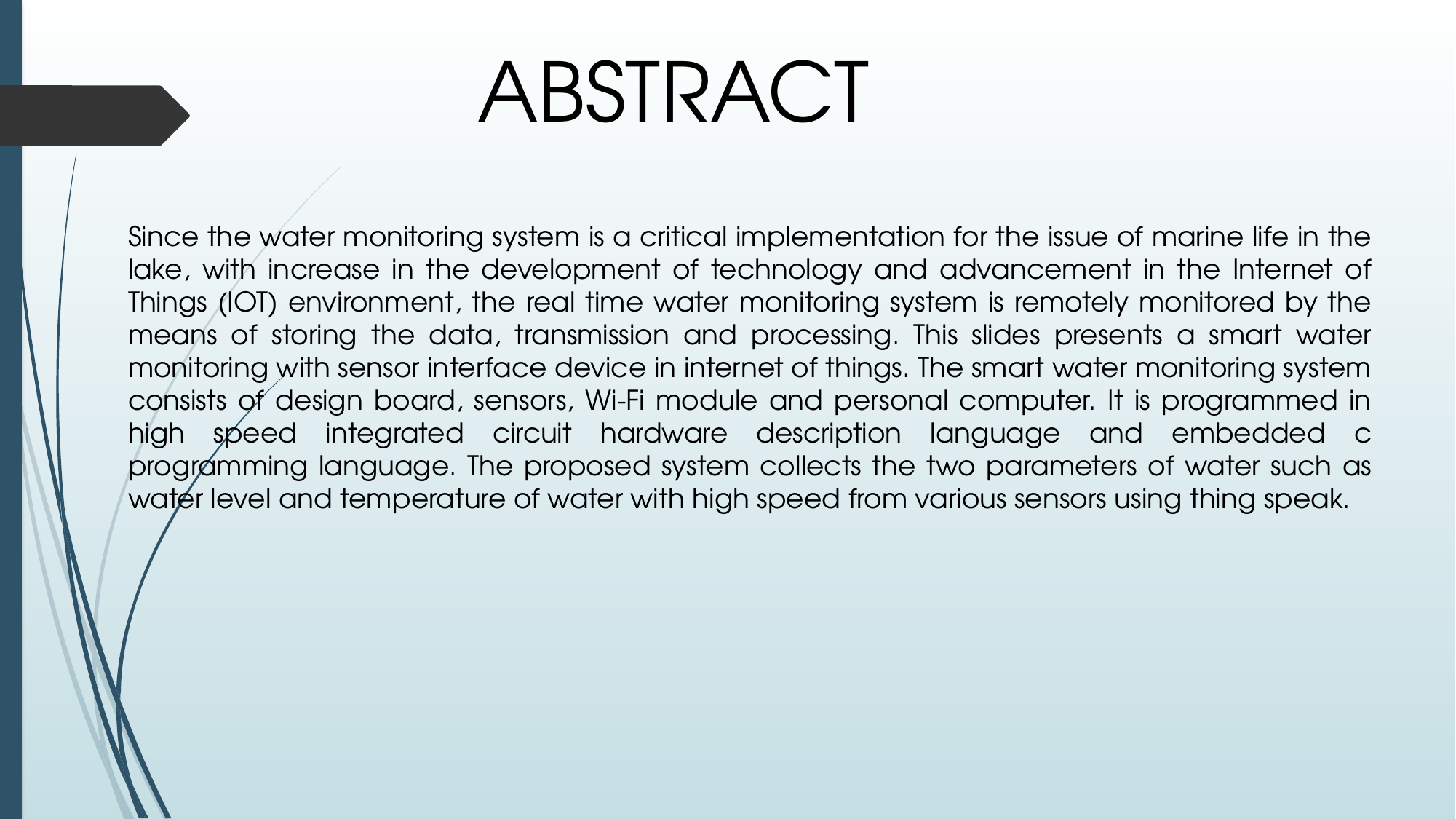

ABSTRACT
Since the water monitoring system is a critical implementation for the issue of marine life in the lake, with increase in the development of technology and advancement in the Internet of Things (IOT) environment, the real time water monitoring system is remotely monitored by the means of storing the data, transmission and processing. This slides presents a smart water monitoring with sensor interface device in internet of things. The smart water monitoring system consists of design board, sensors, Wi-Fi module and personal computer. It is programmed in high speed integrated circuit hardware description language and embedded c programming language. The proposed system collects the two parameters of water such as water level and temperature of water with high speed from various sensors using thing speak.